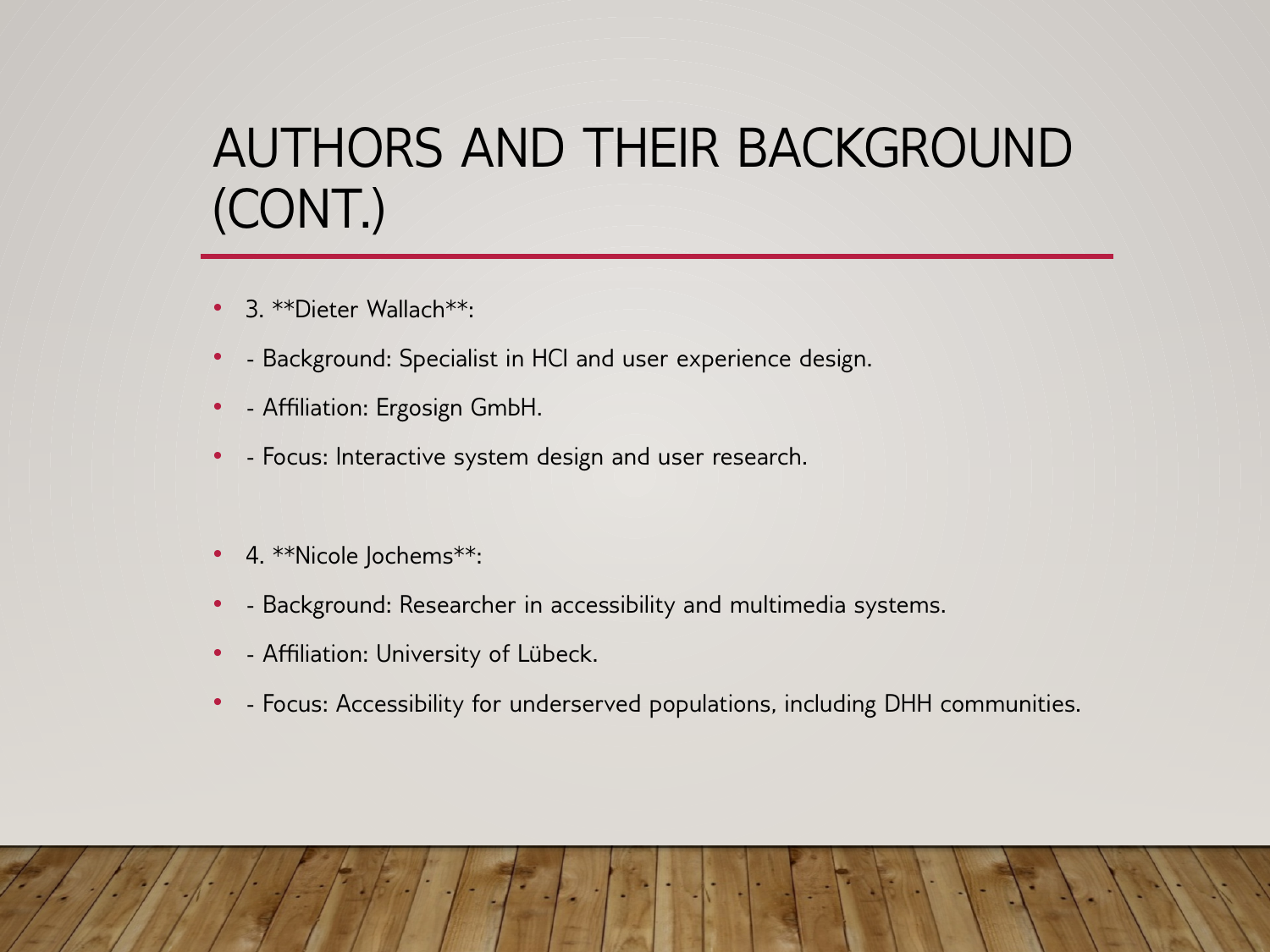

# Authors and Their Background (Cont.)
3. **Dieter Wallach**:
- Background: Specialist in HCI and user experience design.
- Affiliation: Ergosign GmbH.
- Focus: Interactive system design and user research.

4. **Nicole Jochems**:
- Background: Researcher in accessibility and multimedia systems.
- Affiliation: University of Lübeck.
- Focus: Accessibility for underserved populations, including DHH communities.